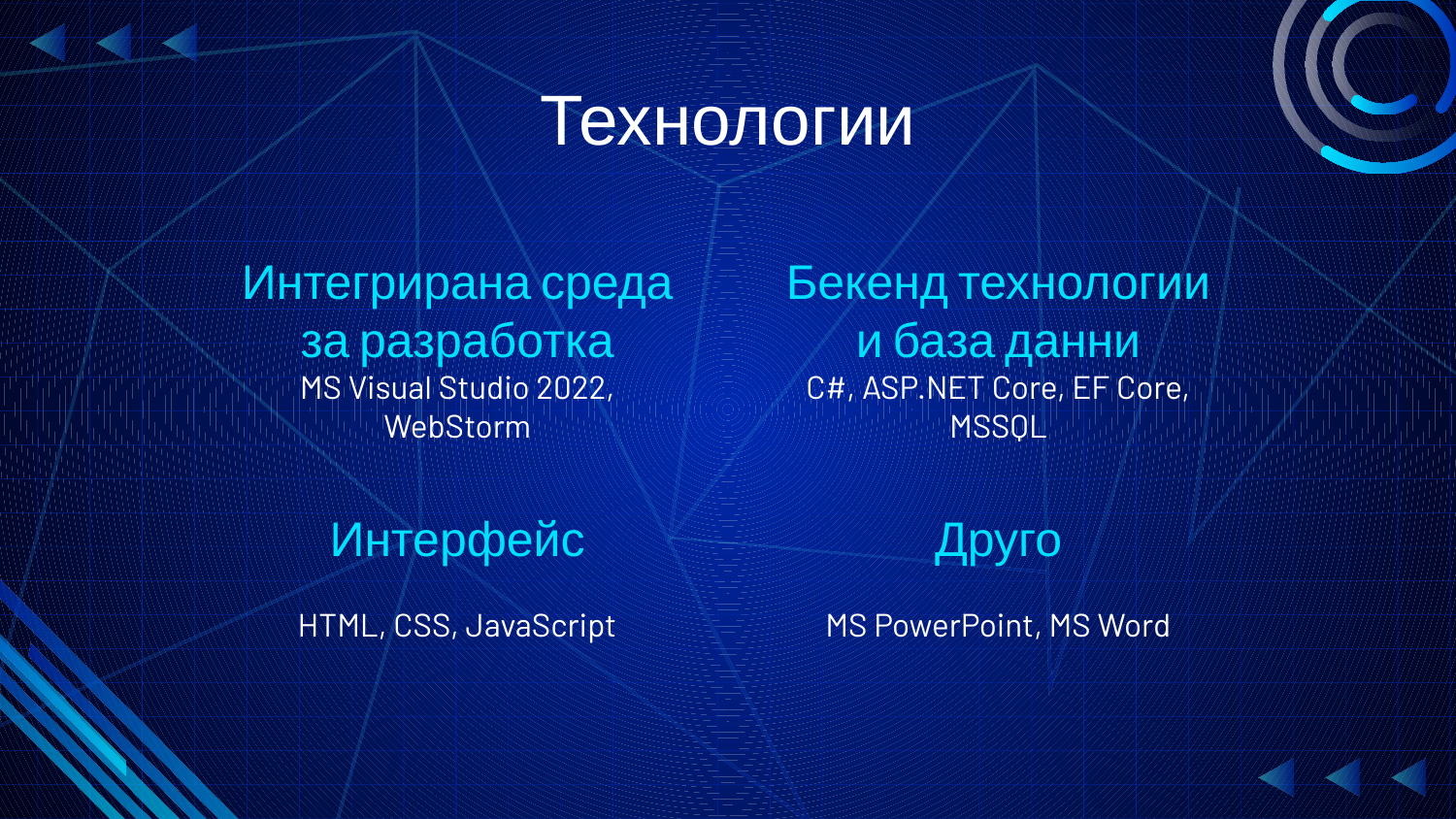

# Технологии
Интегрирана среда за разработка
Бекенд технологии и база данни
MS Visual Studio 2022, WebStorm
C#, ASP.NET Core, EF Core, MSSQL
Интерфейс
Друго
HTML, CSS, JavaScript
MS PowerPoint, MS Word